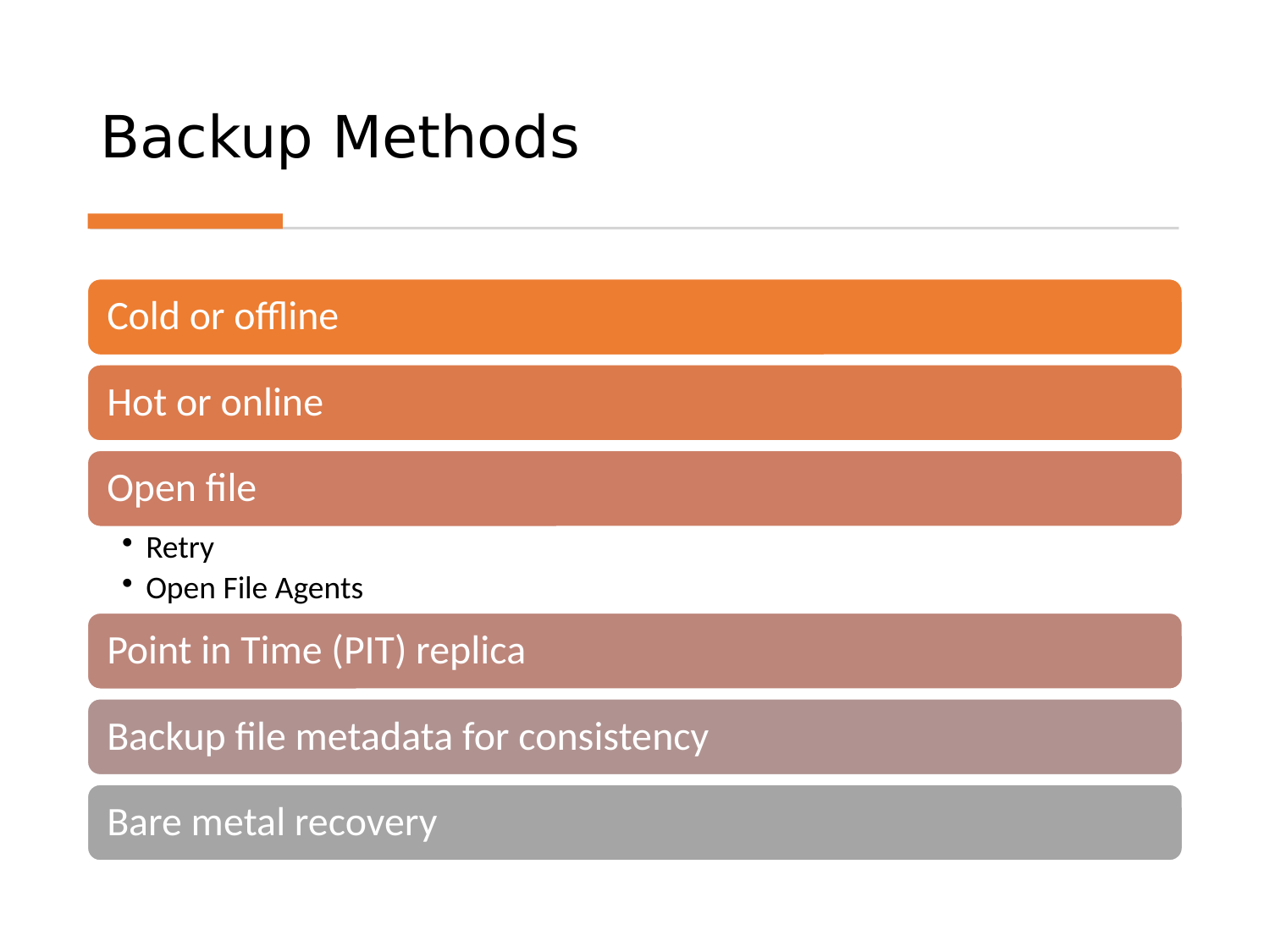

# Backup Methods

Cold or offline
Hot or online
Open file
Retry
Open File Agents
Point in Time (PIT) replica
Backup file metadata for consistency
Bare metal recovery